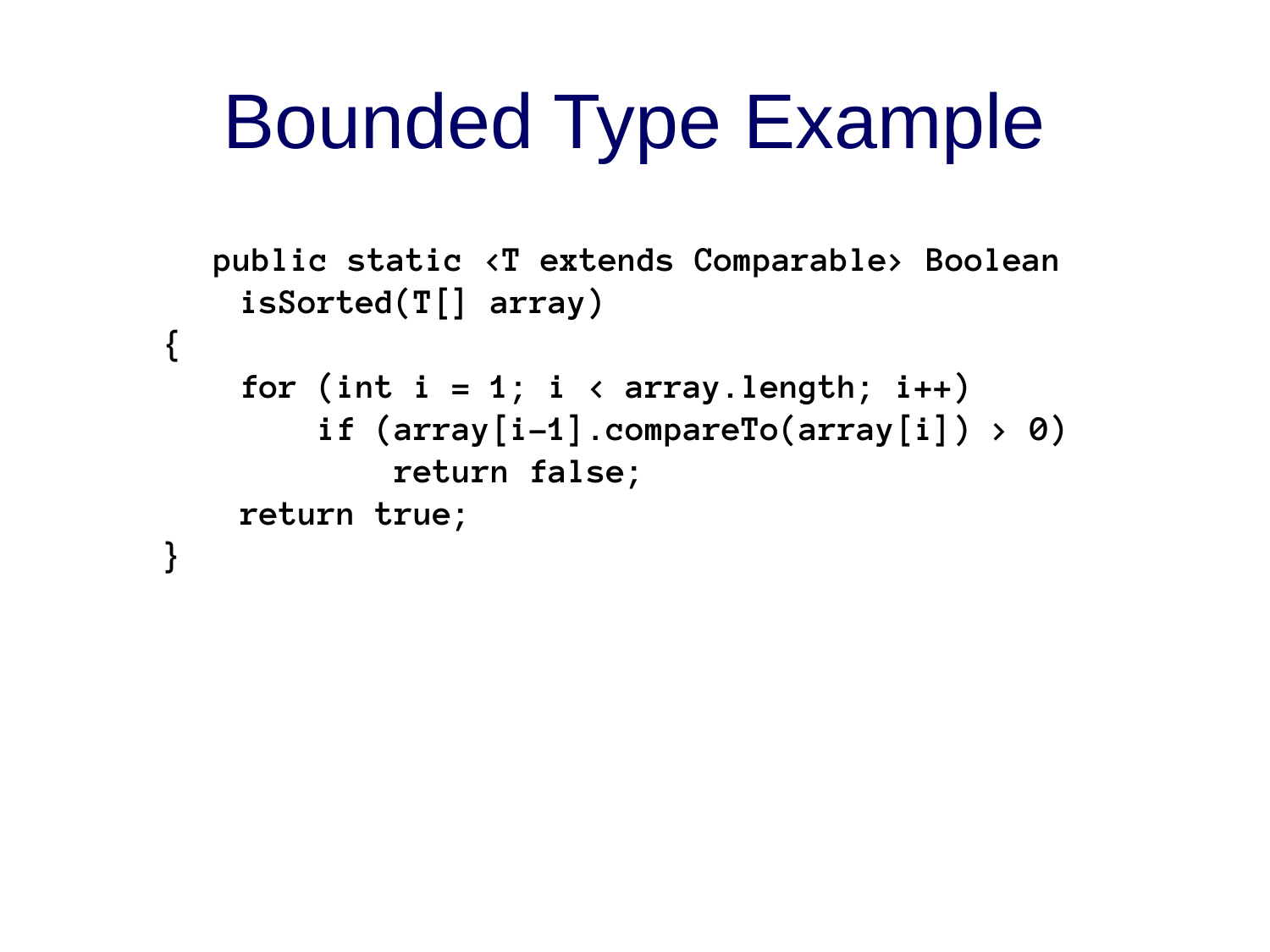

# Bounded Type Example
	public static <T extends Comparable> Boolean
        isSorted(T[] array)
    {
        for (int i = 1; i < array.length; i++)
            if (array[i-1].compareTo(array[i]) > 0)
                return false;
        return true;
    }